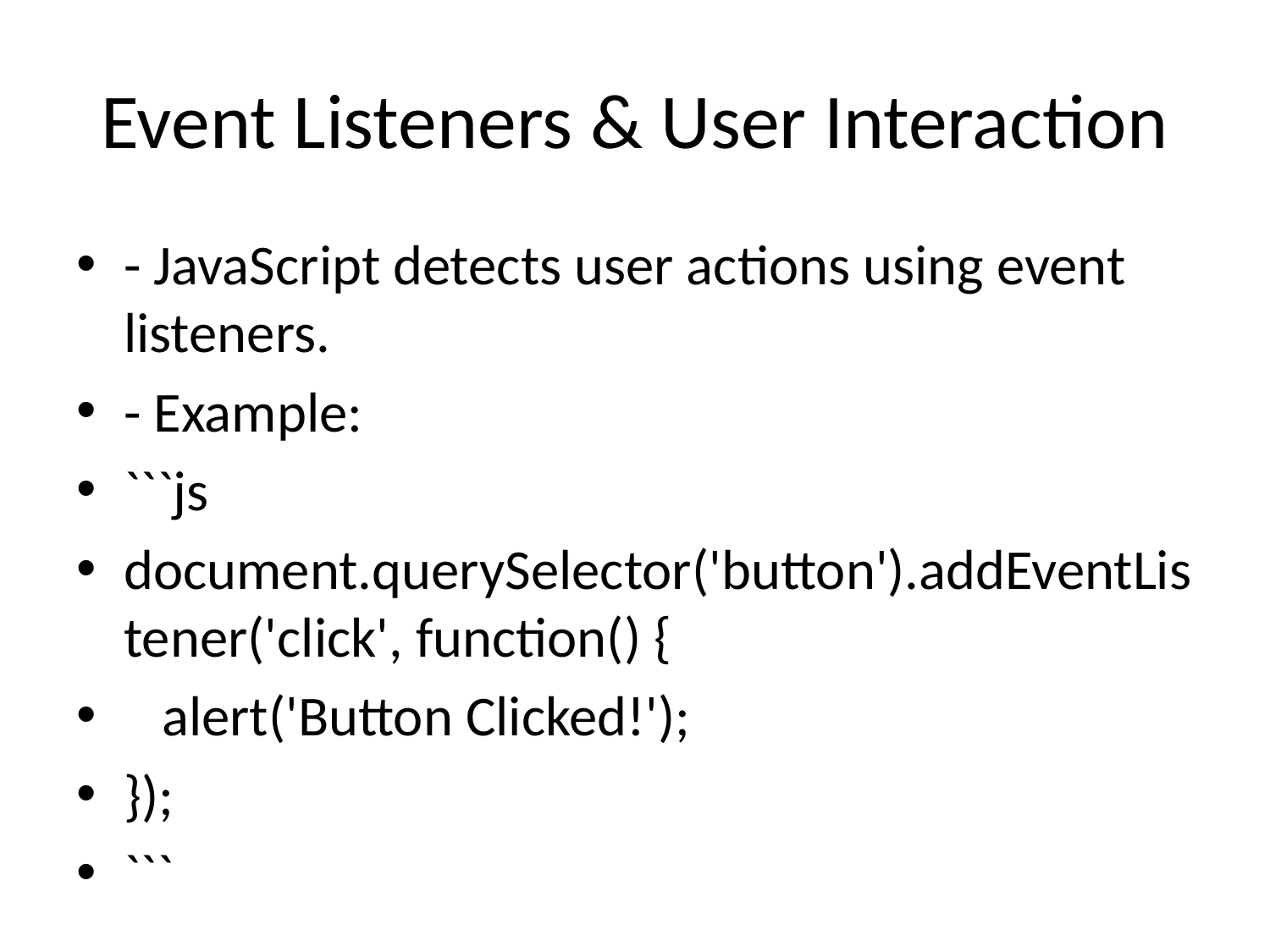

# Event Listeners & User Interaction
- JavaScript detects user actions using event listeners.
- Example:
```js
document.querySelector('button').addEventListener('click', function() {
   alert('Button Clicked!');
});
```